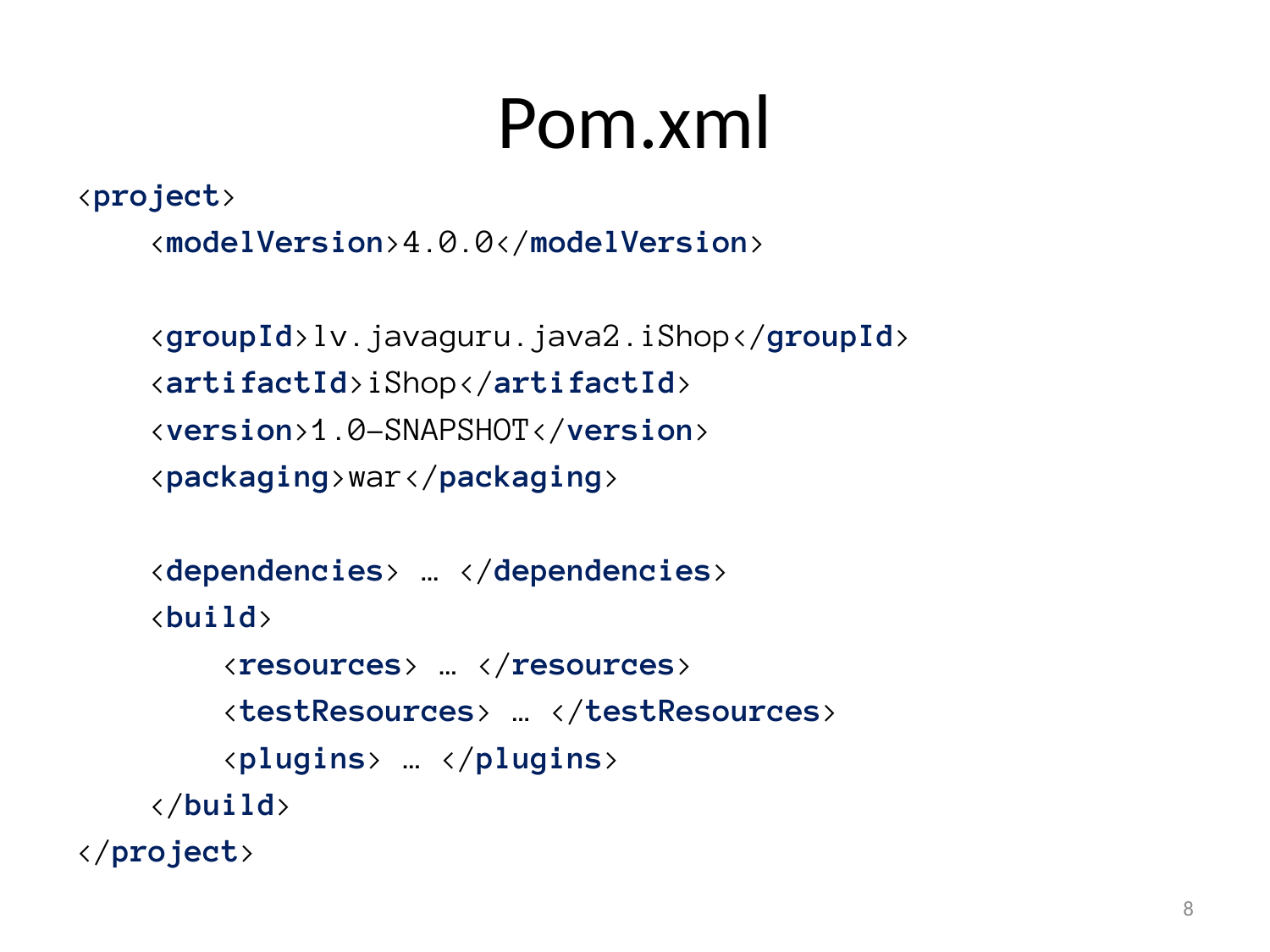

# Pom.xml
<project>
    <modelVersion>4.0.0</modelVersion>

    <groupId>lv.javaguru.java2.iShop</groupId>
    <artifactId>iShop</artifactId>
    <version>1.0-SNAPSHOT</version>
    <packaging>war</packaging>

    <dependencies> … </dependencies>
    <build>
        <resources> … </resources>
        <testResources> … </testResources>
        <plugins> … </plugins>
    </build>
</project>
8